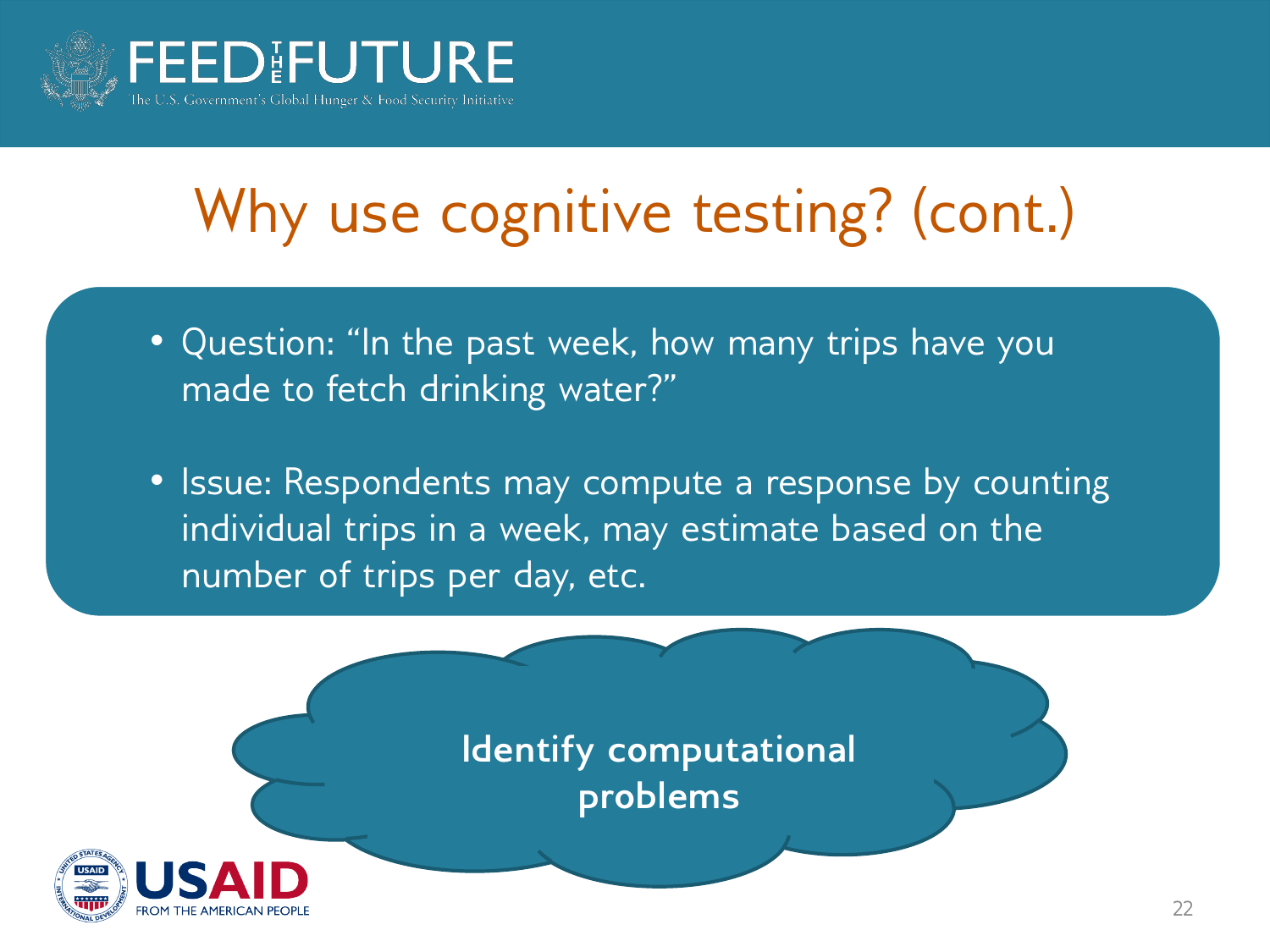

# Why use cognitive testing? (cont.)

Question: “In the past week, how many trips have you made to fetch drinking water?”

Issue: Respondents may compute a response by counting individual trips in a week, may estimate based on the number of trips per day, etc.

Identify computational problems

22